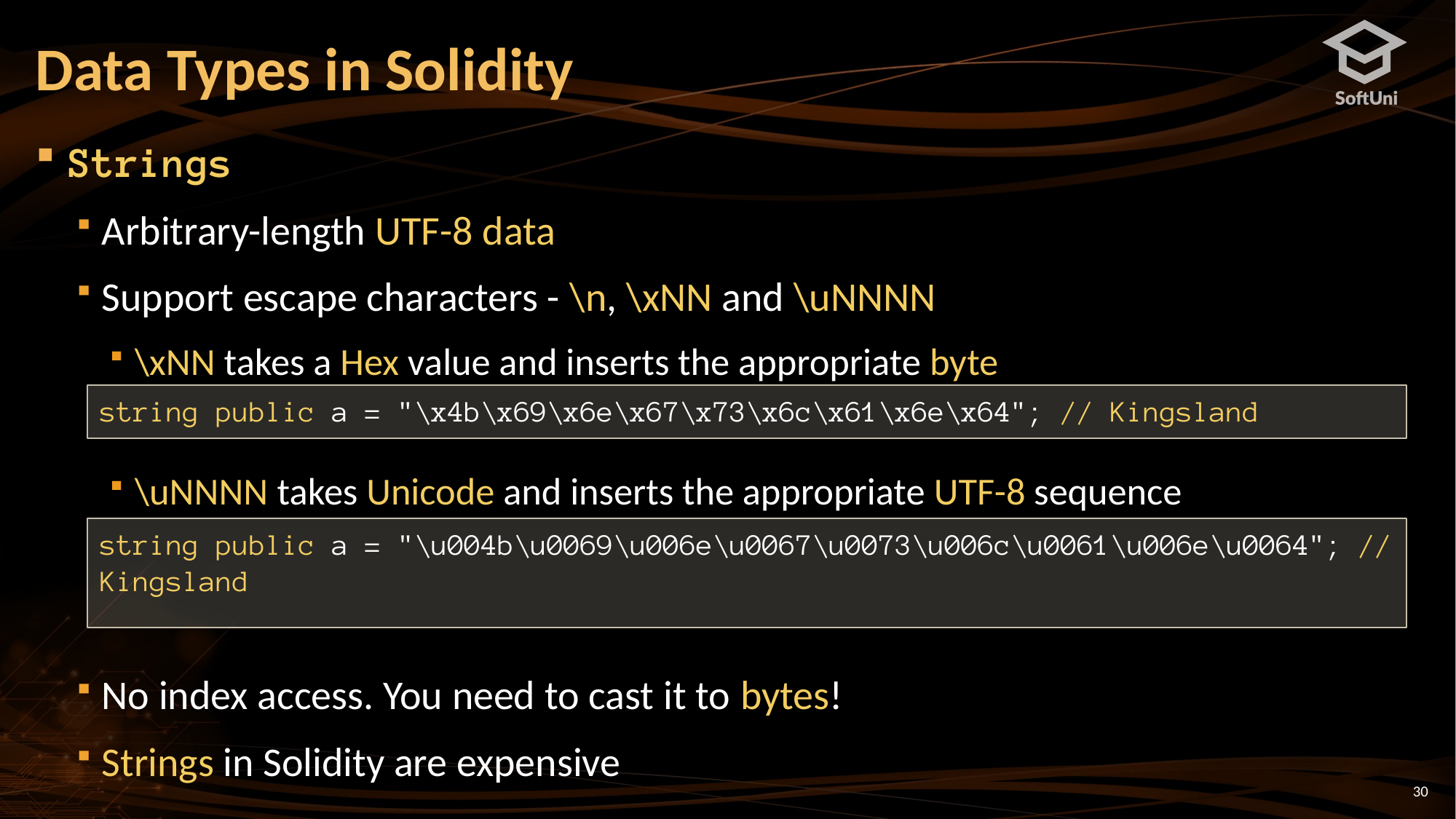

# Data Types in Solidity
Strings
Arbitrary-length UTF-8 data
Support escape characters - \n, \xNN and \uNNNN
\xNN takes a Hex value and inserts the appropriate byte

\uNNNN takes Unicode and inserts the appropriate UTF-8 sequence

No index access. You need to cast it to bytes!
Strings in Solidity are expensive

string public a = "\x4b\x69\x6e\x67\x73\x6c\x61\x6e\x64"; // Kingsland
string public a = "\u004b\u0069\u006e\u0067\u0073\u006c\u0061\u006e\u0064"; // Kingsland
30